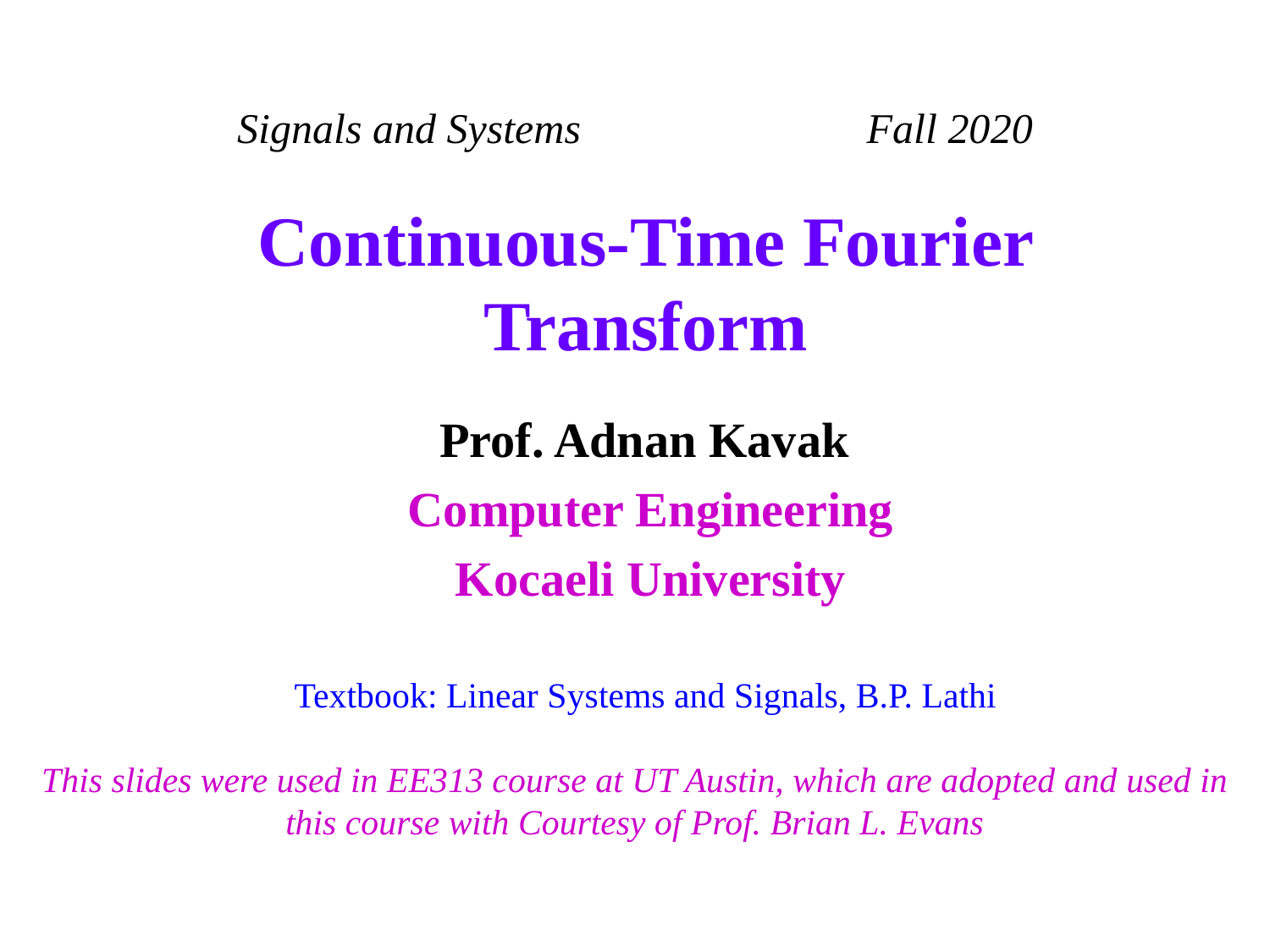

Signals and Systems                           Fall 2020
# Continuous-Time Fourier Transform
Prof. Adnan Kavak
Computer Engineering
Kocaeli University
Textbook: Linear Systems and Signals, B.P. Lathi
This slides were used in EE313 course at UT Austin, which are adopted and used in this course with Courtesy of Prof. Brian L. Evans